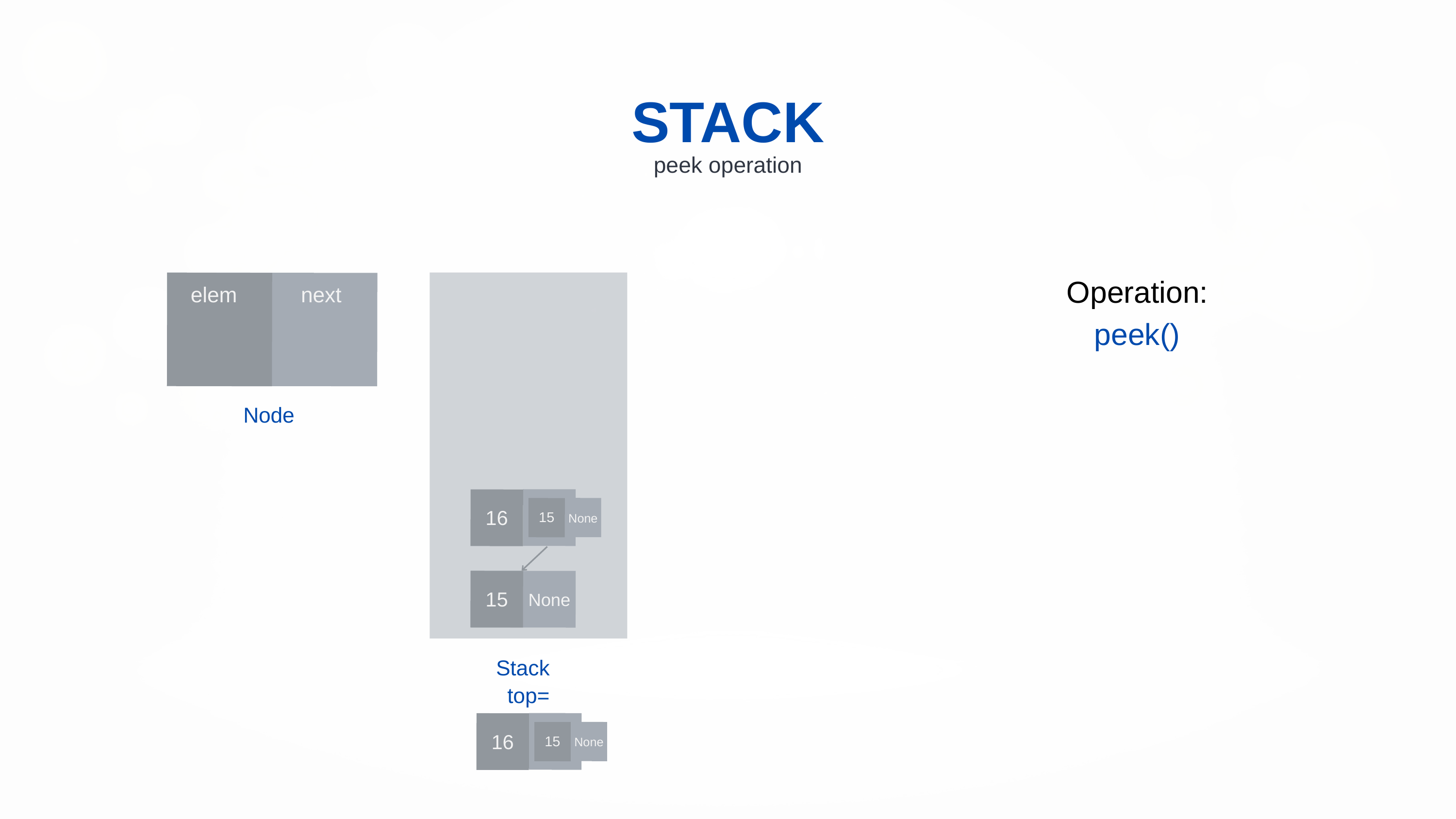

STACK
peek operation

Operation:
peek()

elem
next

Node

16
15
None

15
None
Stack
top=

16
16
15
None